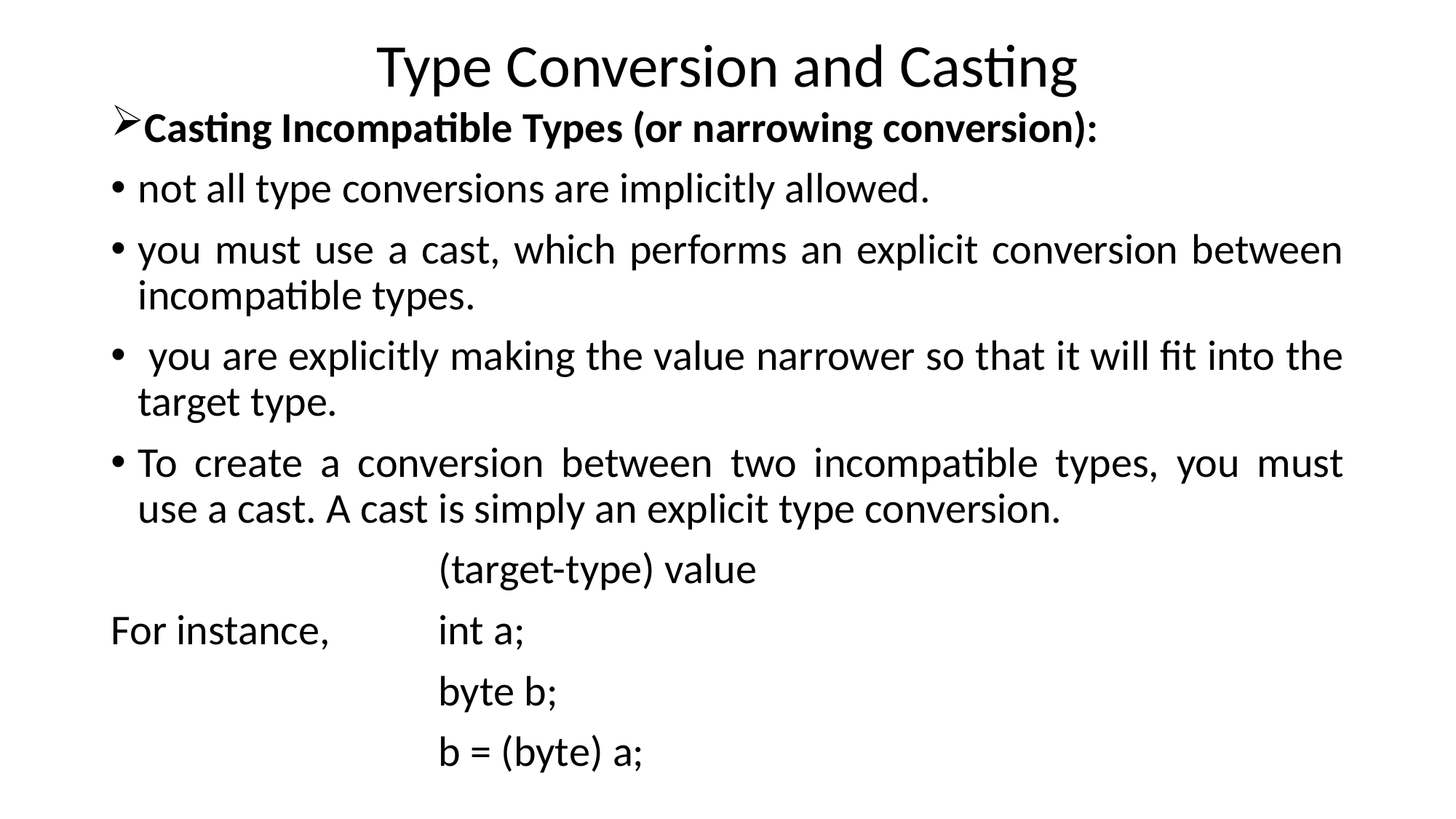

# Type Conversion and Casting
Casting Incompatible Types (or narrowing conversion):
not all type conversions are implicitly allowed.
you must use a cast, which performs an explicit conversion between incompatible types.
 you are explicitly making the value narrower so that it will fit into the target type.
To create a conversion between two incompatible types, you must use a cast. A cast is simply an explicit type conversion.
			(target-type) value
For instance,	int a;
			byte b;
			b = (byte) a;